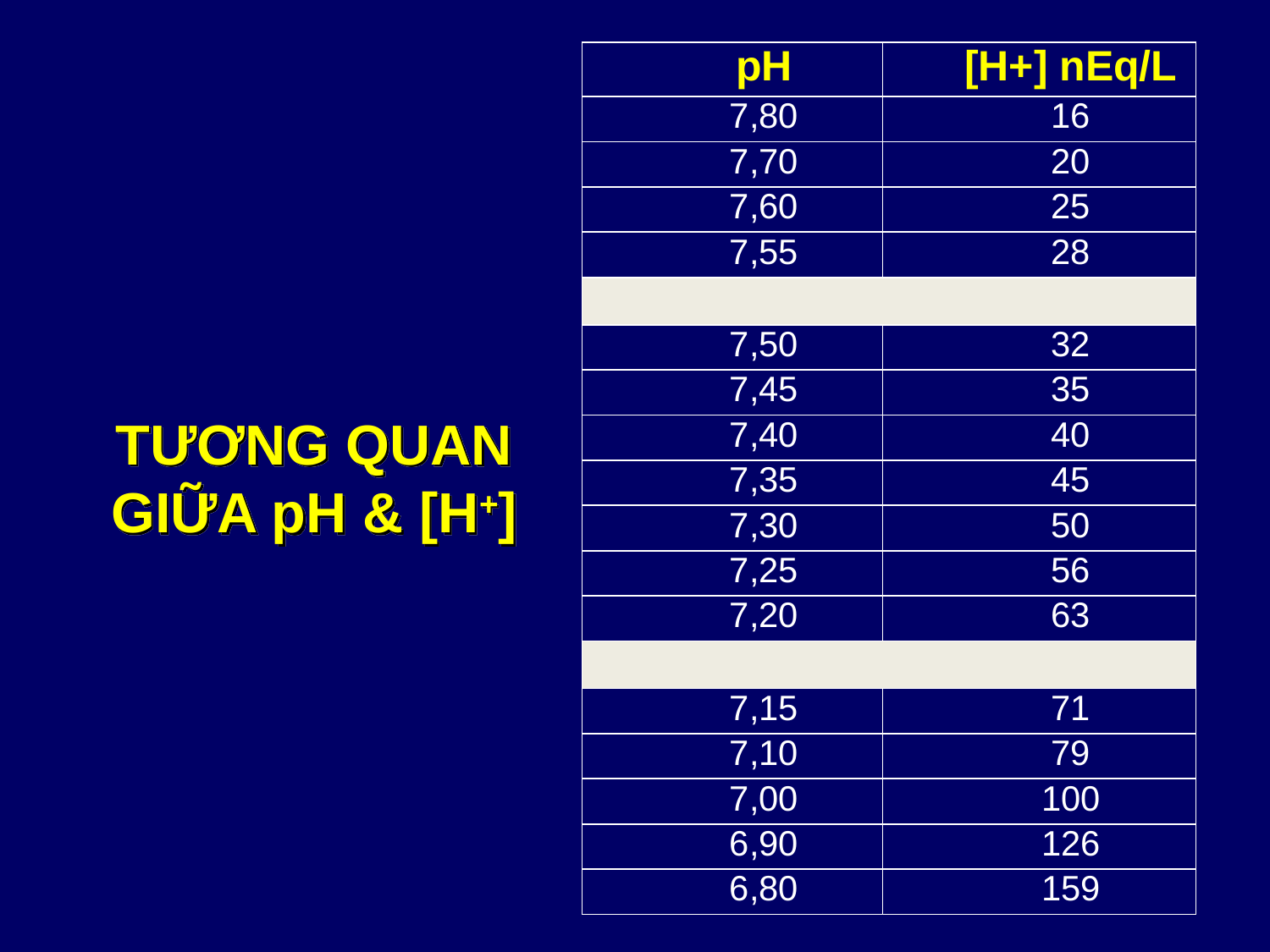

| pH | [H+] nEq/L |
| --- | --- |
| 7,80 | 16 |
| 7,70 | 20 |
| 7,60 | 25 |
| 7,55 | 28 |
|  |  |
| 7,50 | 32 |
| 7,45 | 35 |
| 7,40 | 40 |
| 7,35 | 45 |
| 7,30 | 50 |
| 7,25 | 56 |
| 7,20 | 63 |
|  |  |
| 7,15 | 71 |
| 7,10 | 79 |
| 7,00 | 100 |
| 6,90 | 126 |
| 6,80 | 159 |
# TƯƠNG QUAN GIỮA pH & [H+]